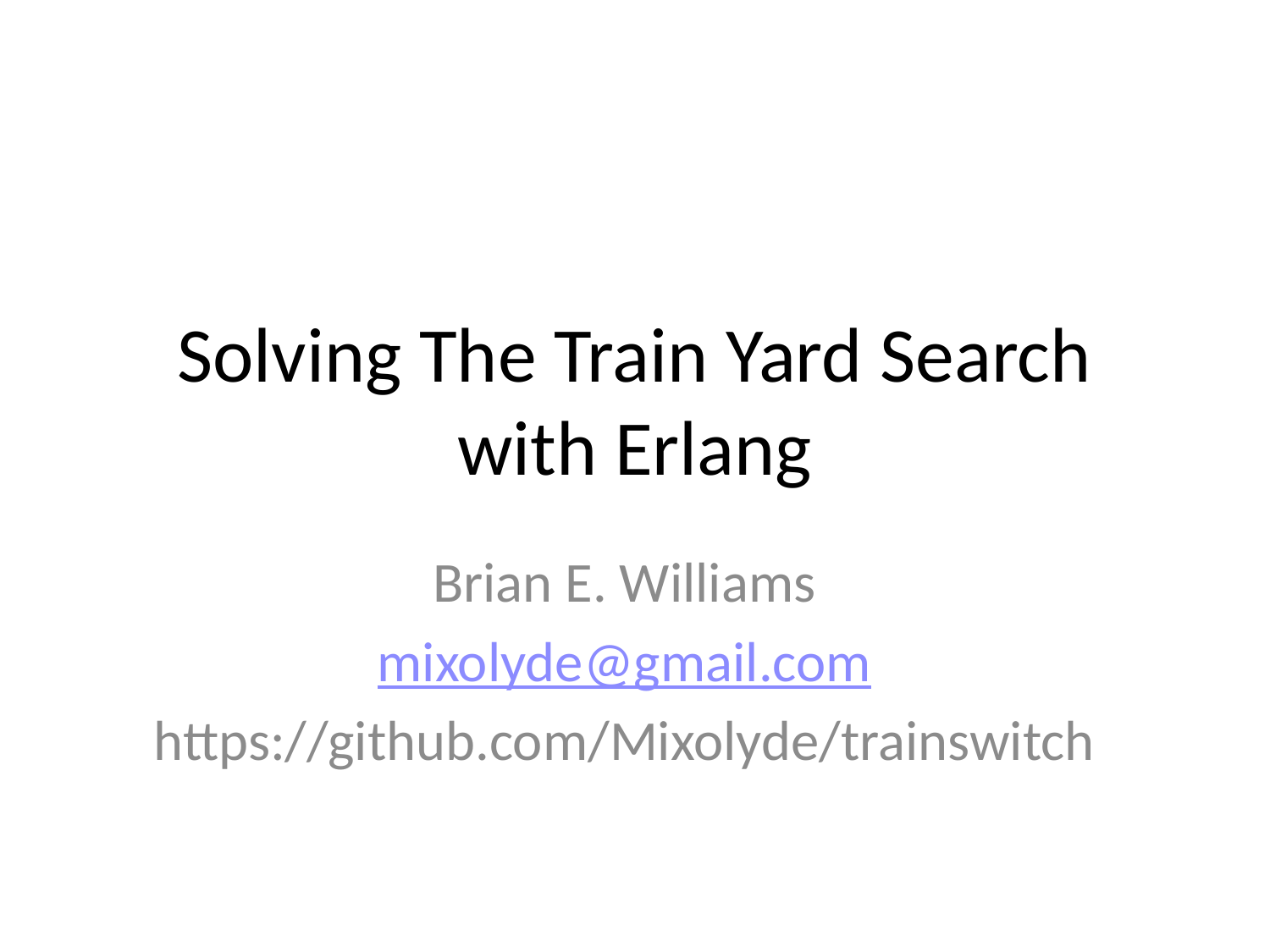

# Solving The Train Yard Search with Erlang
Brian E. Williams
mixolyde@gmail.com
https://github.com/Mixolyde/trainswitch